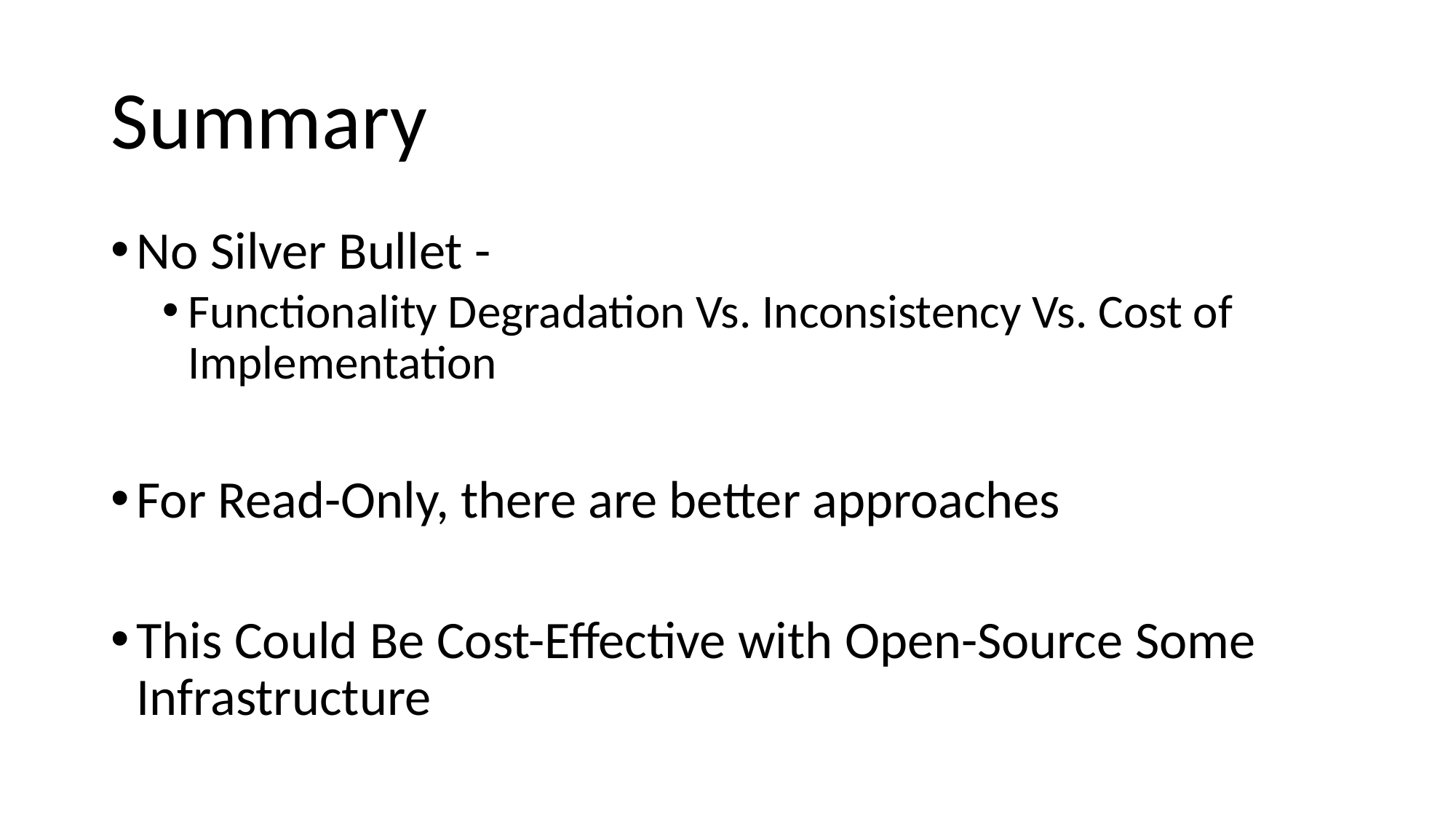

# Summary
No Silver Bullet -
Functionality Degradation Vs. Inconsistency Vs. Cost of Implementation

For Read-Only, there are better approaches

This Could Be Cost-Effective with Open-Source Some Infrastructure